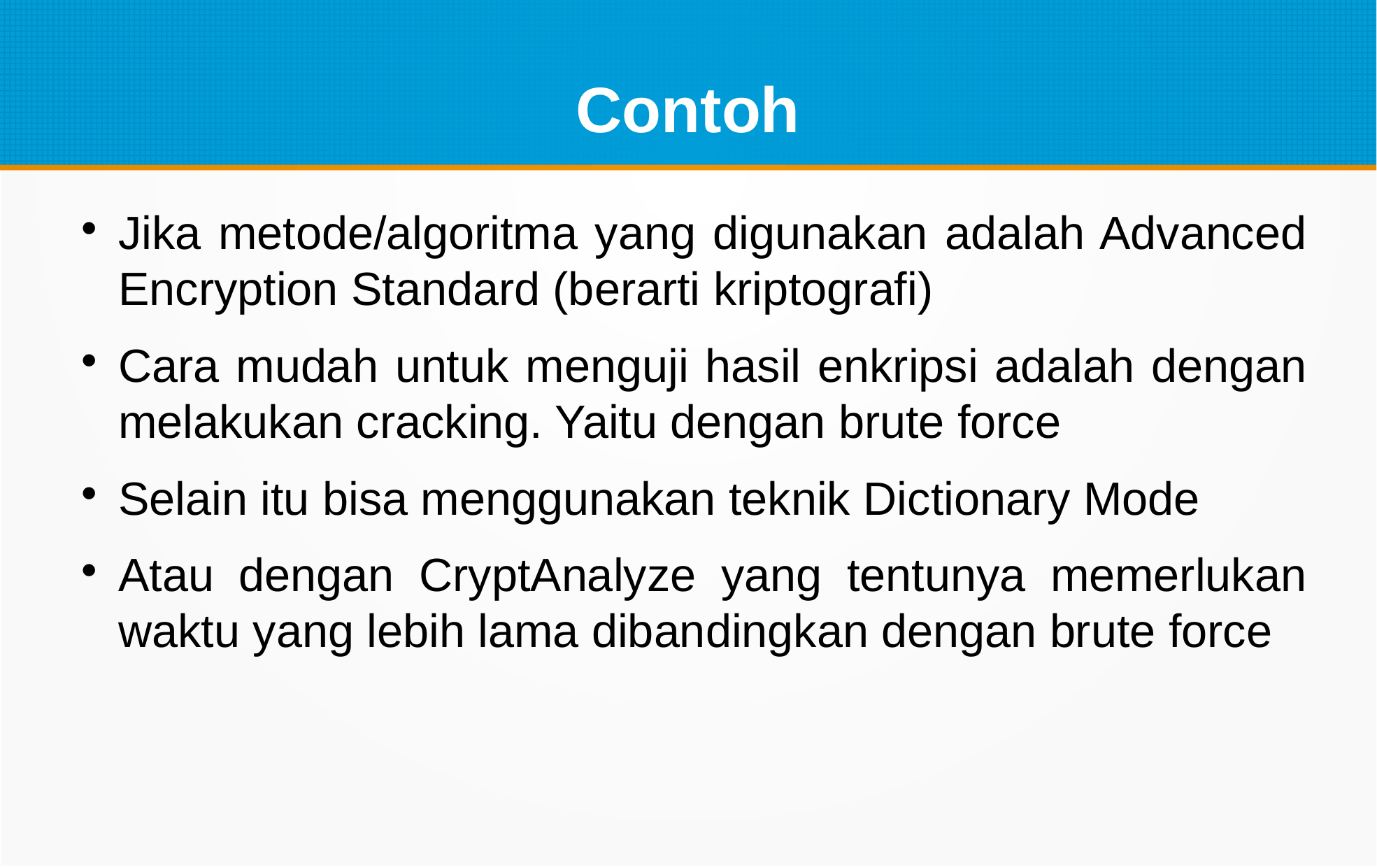

Contoh
Jika metode/algoritma yang digunakan adalah Advanced Encryption Standard (berarti kriptografi)
Cara mudah untuk menguji hasil enkripsi adalah dengan melakukan cracking. Yaitu dengan brute force
Selain itu bisa menggunakan teknik Dictionary Mode
Atau dengan CryptAnalyze yang tentunya memerlukan waktu yang lebih lama dibandingkan dengan brute force